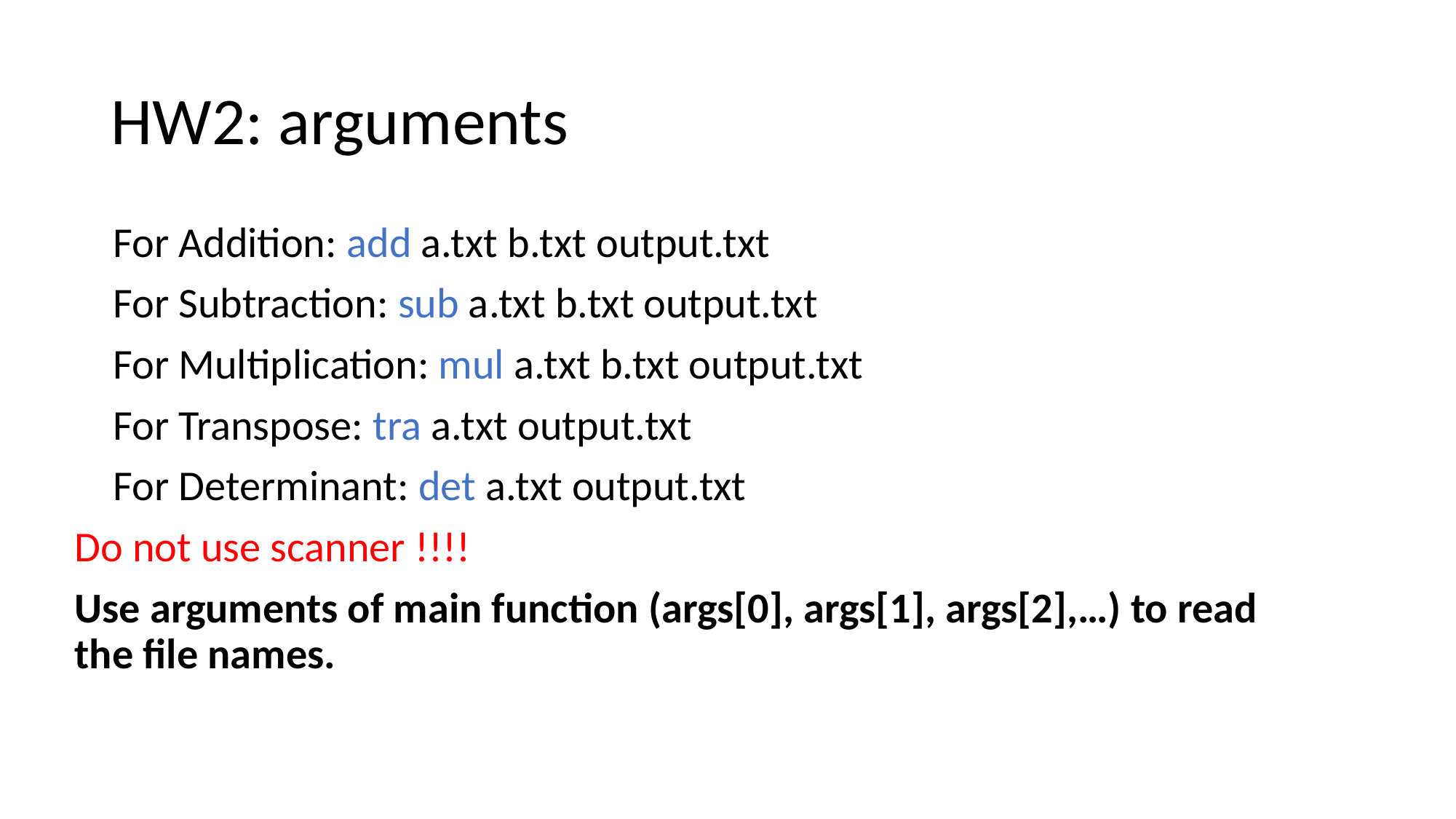

# HW2: arguments

    For Addition: add a.txt b.txt output.txt
    For Subtraction: sub a.txt b.txt output.txt
    For Multiplication: mul a.txt b.txt output.txt
    For Transpose: tra a.txt output.txt
    For Determinant: det a.txt output.txt
Do not use scanner !!!!
Use arguments of main function (args[0], args[1], args[2],…) to read the file names.